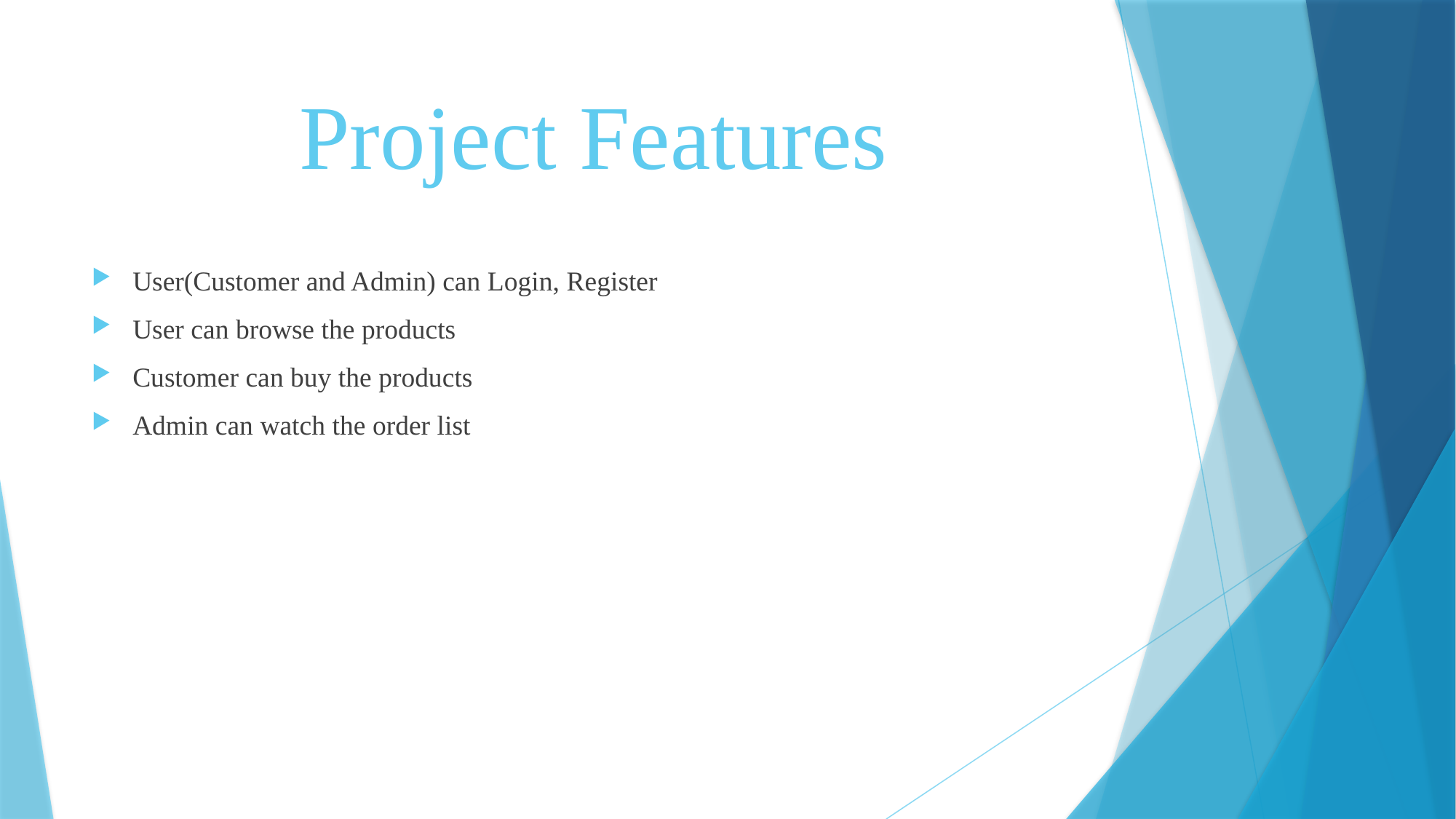

# Project Features
User(Customer and Admin) can Login, Register
User can browse the products
Customer can buy the products
Admin can watch the order list